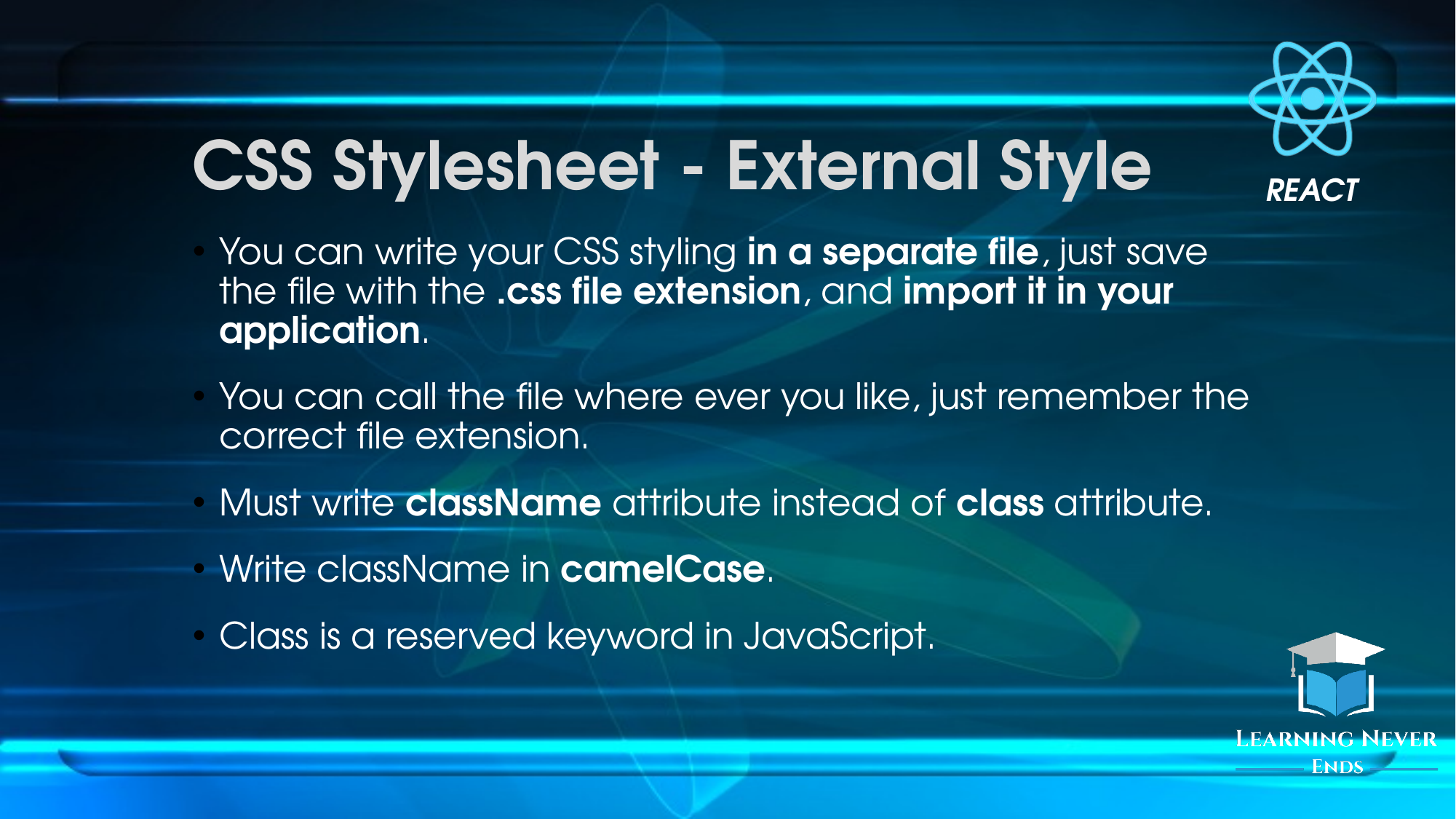

# CSS Stylesheet - External Style
You can write your CSS styling in a separate file, just save the file with the .css file extension, and import it in your application.
You can call the file where ever you like, just remember the correct file extension.
Must write className attribute instead of class attribute.
Write className in camelCase.
Class is a reserved keyword in JavaScript.